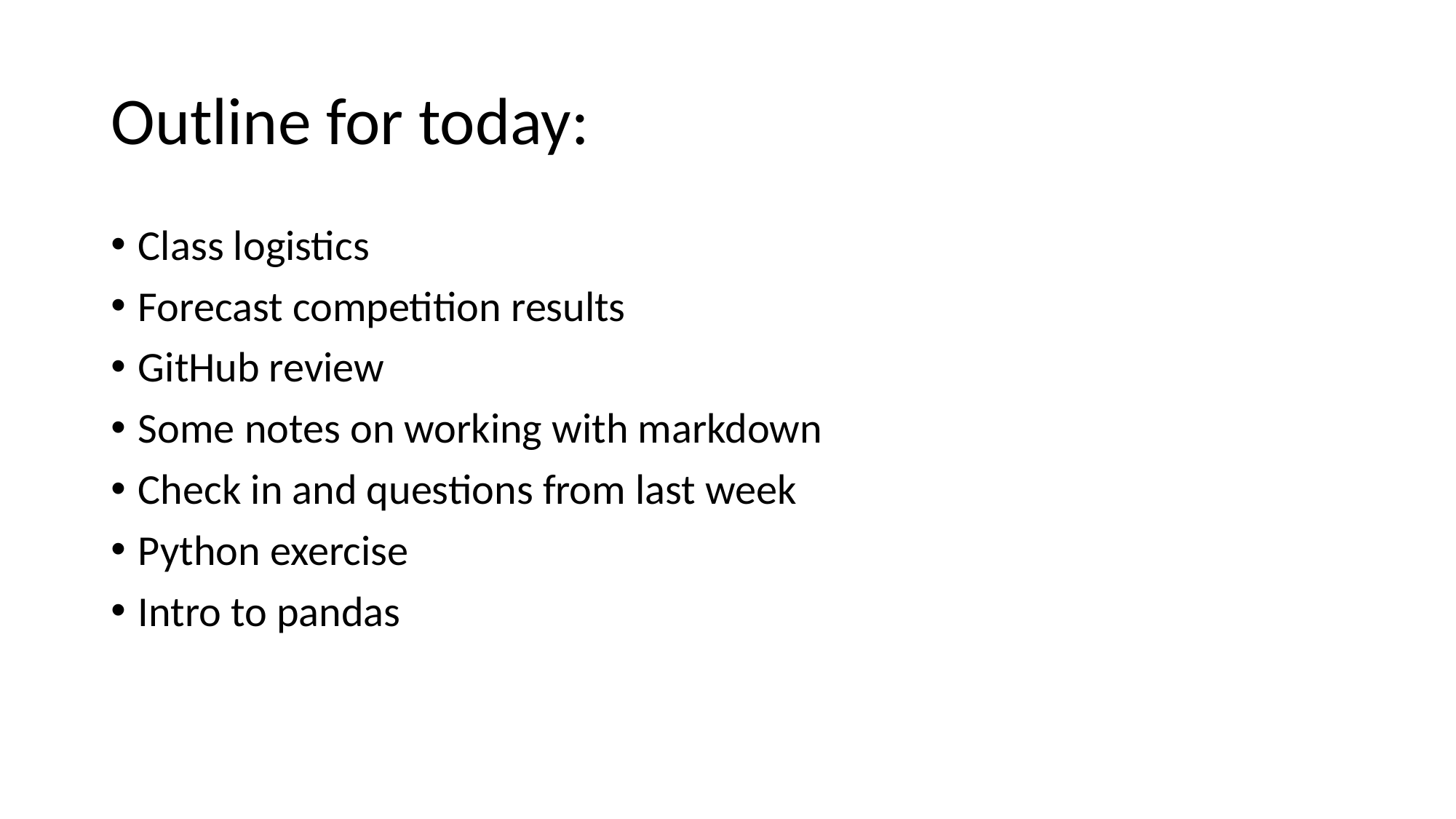

# Outline for today:
Class logistics
Forecast competition results
GitHub review
Some notes on working with markdown
Check in and questions from last week
Python exercise
Intro to pandas